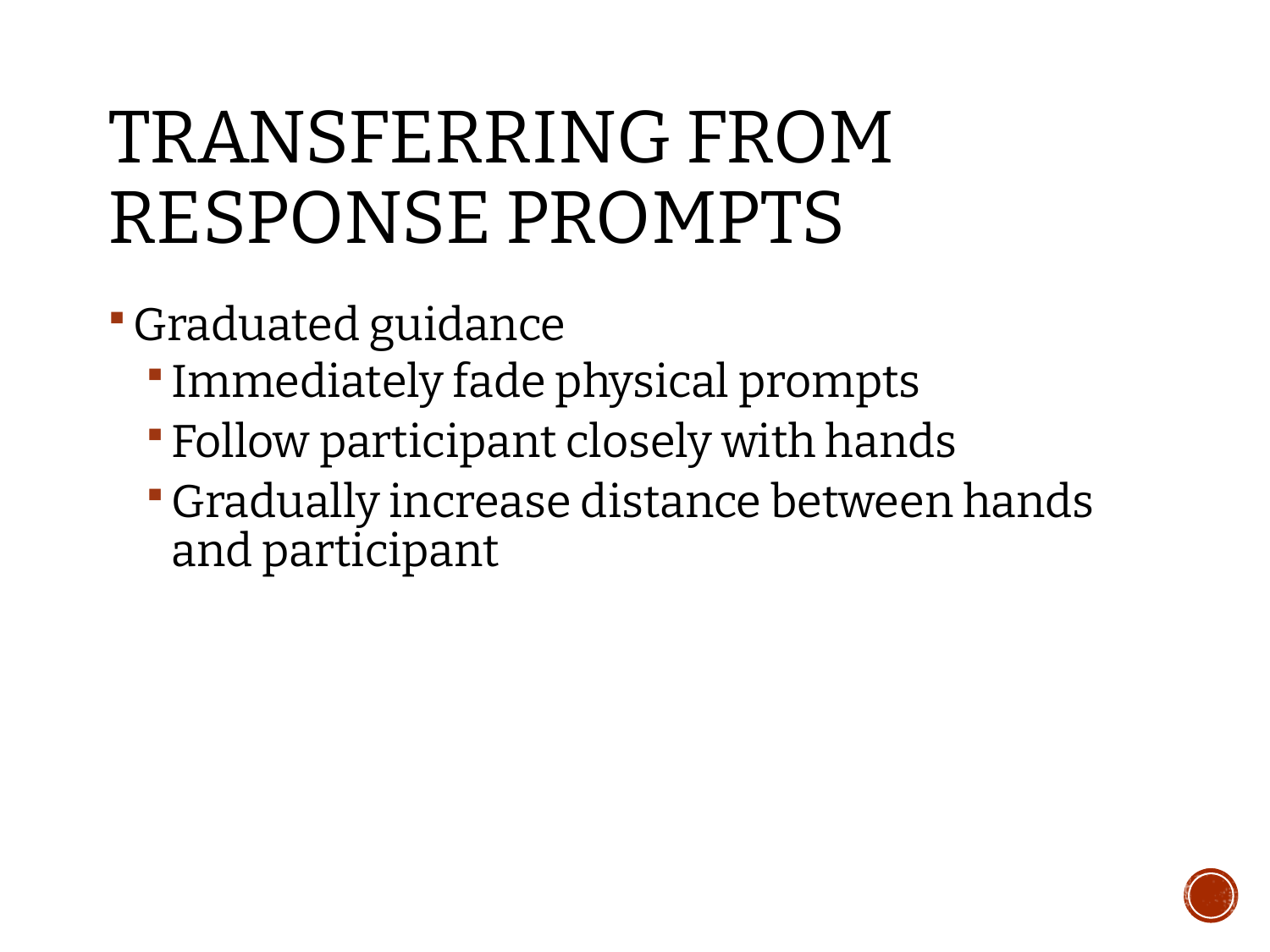

# Transferring from Response Prompts
Graduated guidance
Immediately fade physical prompts
Follow participant closely with hands
Gradually increase distance between hands and participant